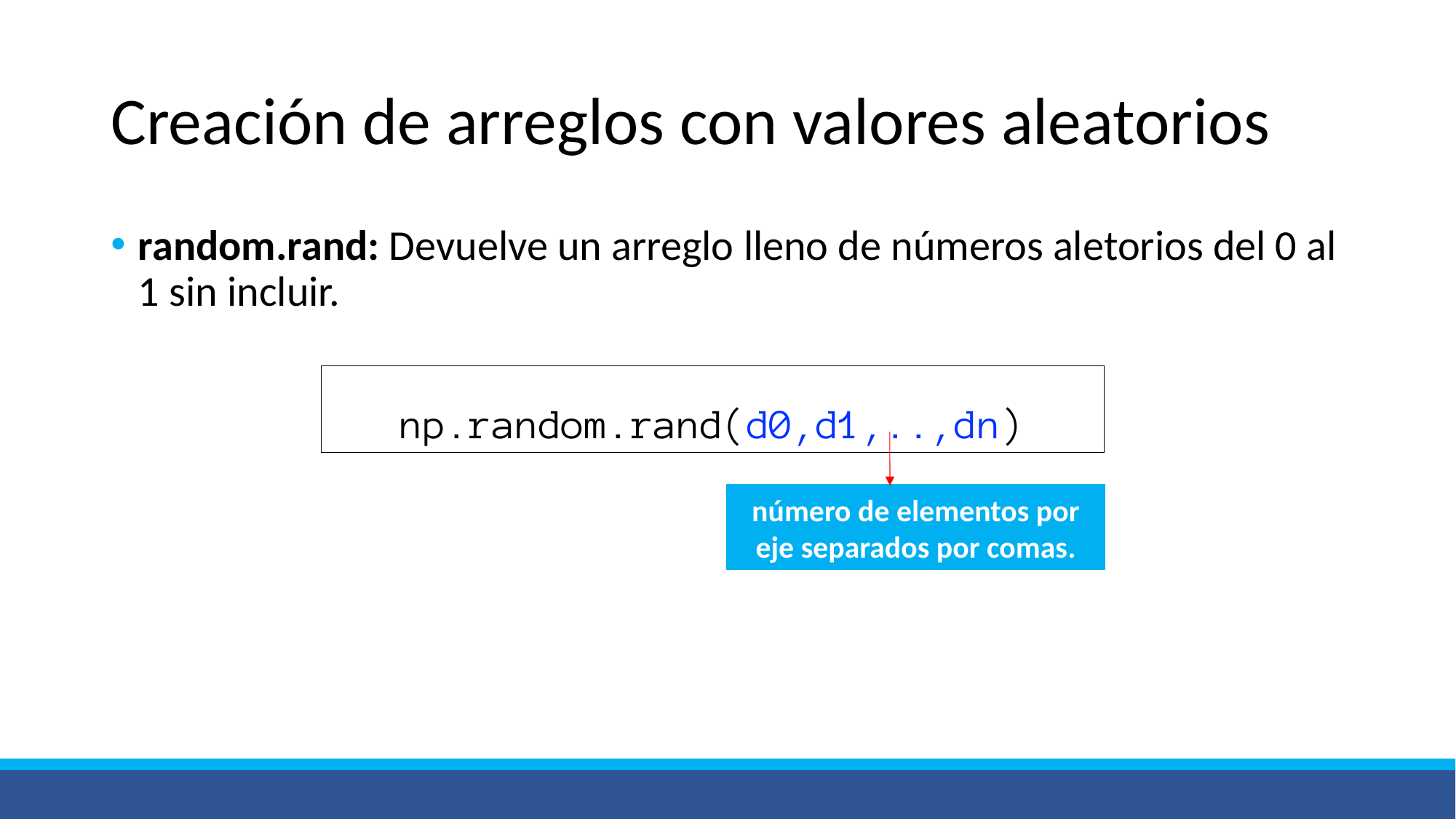

# Creación de arreglos con valores aleatorios
random.rand: Devuelve un arreglo lleno de números aletorios del 0 al 1 sin incluir.
np.random.rand(d0,d1,..,dn)
número de elementos por eje separados por comas.